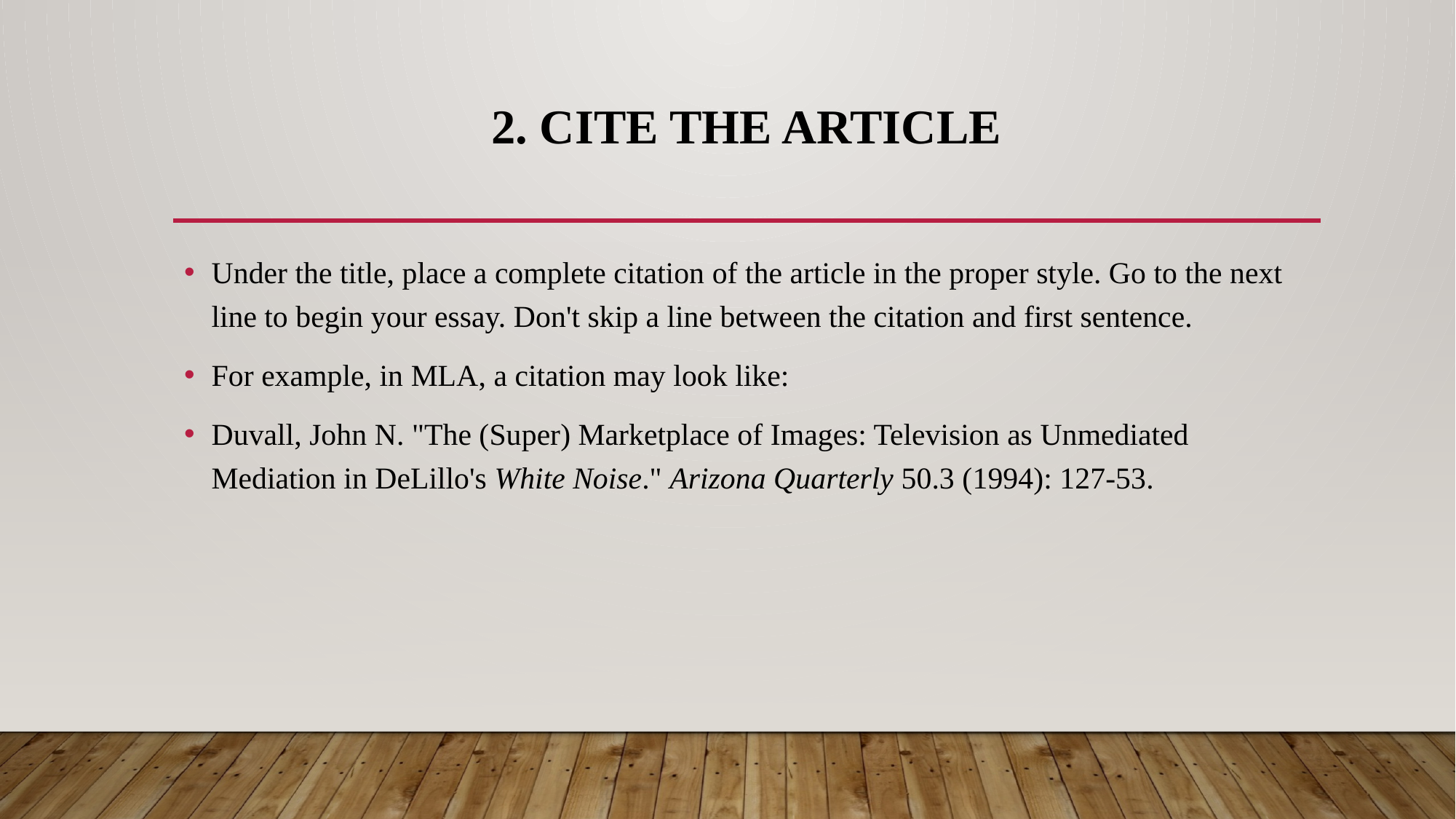

# 2. Cite the article
Under the title, place a complete citation of the article in the proper style. Go to the next line to begin your essay. Don't skip a line between the citation and first sentence.
For example, in MLA, a citation may look like:
Duvall, John N. "The (Super) Marketplace of Images: Television as Unmediated Mediation in DeLillo's White Noise." Arizona Quarterly 50.3 (1994): 127-53.